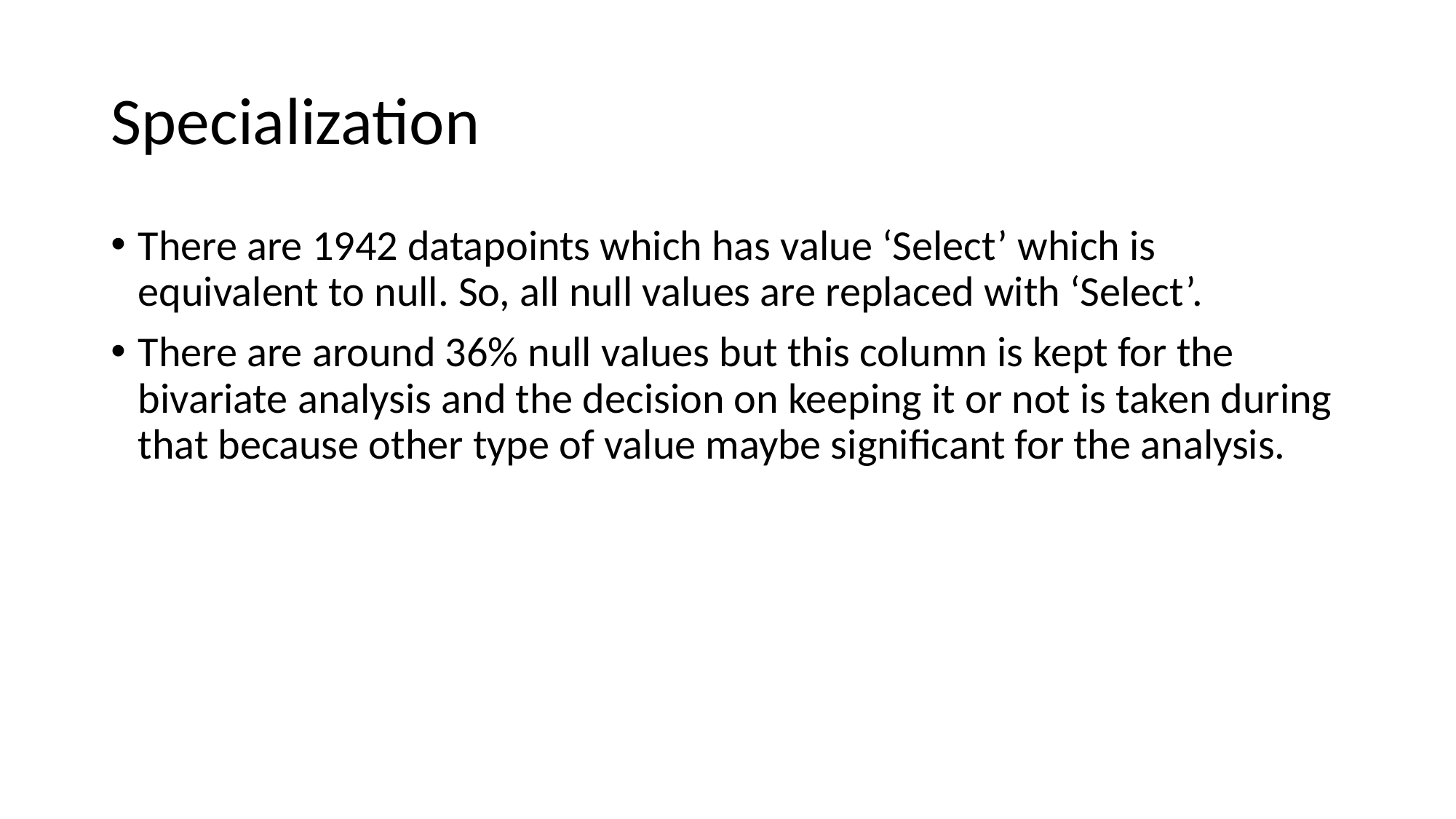

# Specialization
There are 1942 datapoints which has value ‘Select’ which is equivalent to null. So, all null values are replaced with ‘Select’.
There are around 36% null values but this column is kept for the bivariate analysis and the decision on keeping it or not is taken during that because other type of value maybe significant for the analysis.